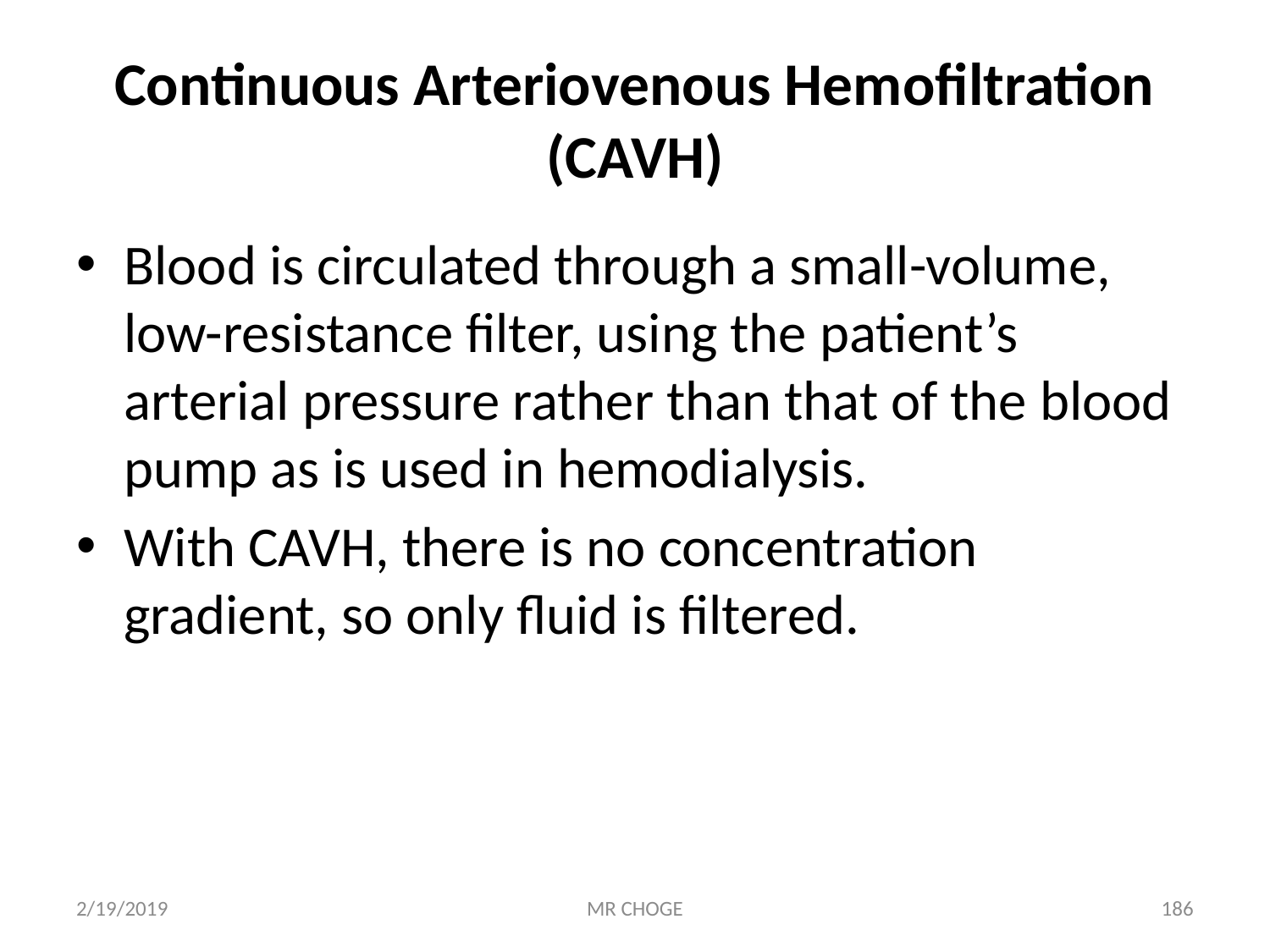

# Continuous Arteriovenous Hemofiltration (CAVH)
Blood is circulated through a small-volume, low-resistance filter, using the patient’s arterial pressure rather than that of the blood pump as is used in hemodialysis.
With CAVH, there is no concentration gradient, so only fluid is filtered.
2/19/2019
MR CHOGE
186